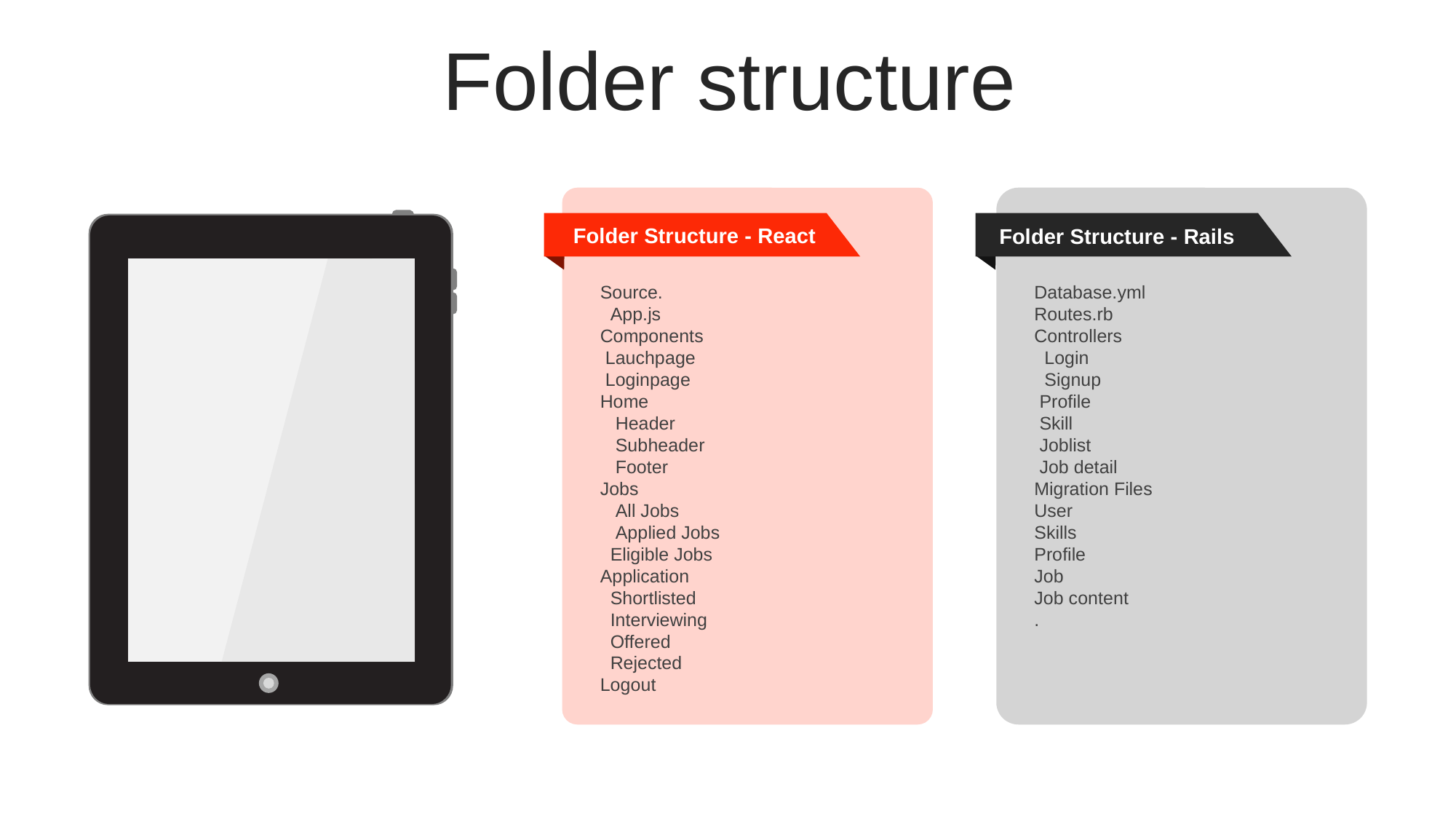

Folder structure

Folder Structure - React
Folder Structure - Rails
Source.
  App.js
Components
 Lauchpage
 Loginpage
Home
   Header
   Subheader
   Footer
Jobs
   All Jobs
   Applied Jobs
  Eligible Jobs
Application
  Shortlisted
  Interviewing
  Offered
  Rejected
Logout
Database.yml
Routes.rb
Controllers
  Login
  Signup
 Profile
 Skill
 Joblist
 Job detail
Migration Files
User
Skills
Profile
Job
Job content
.